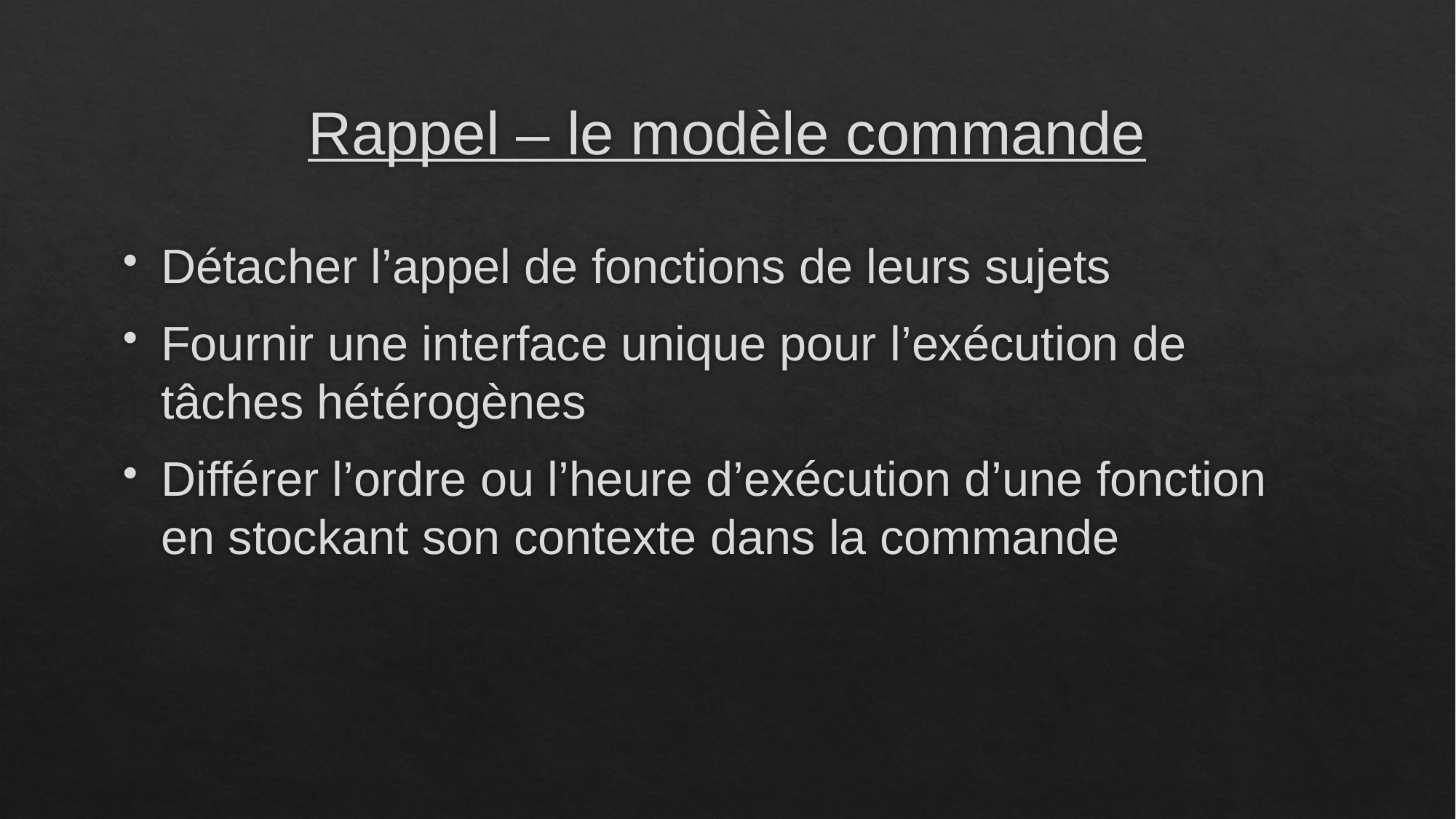

# Rappel – le modèle commande
Détacher l’appel de fonctions de leurs sujets
Fournir une interface unique pour l’exécution de tâches hétérogènes
Différer l’ordre ou l’heure d’exécution d’une fonction en stockant son contexte dans la commande